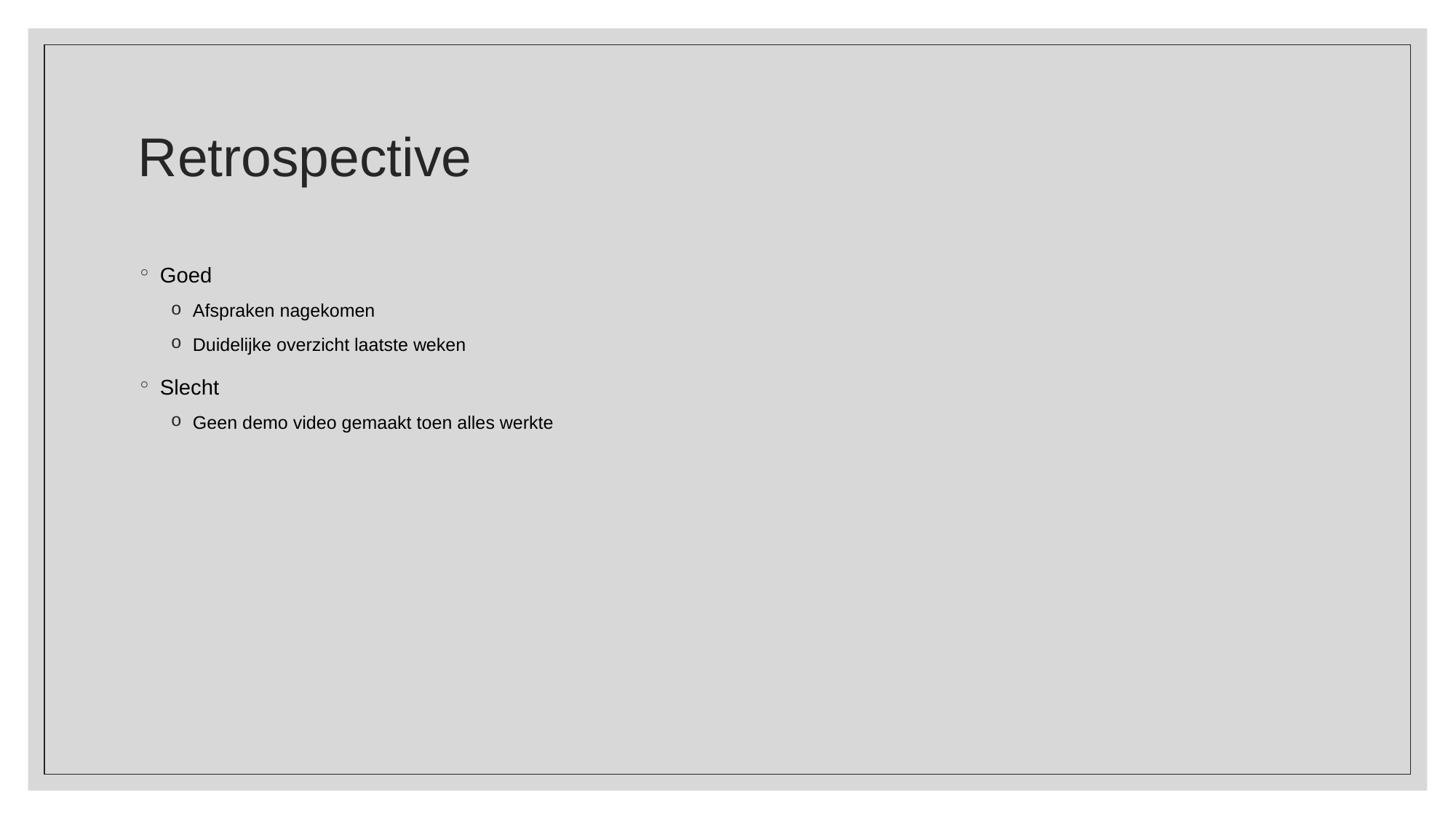

# Retrospective
Goed
Afspraken nagekomen
Duidelijke overzicht laatste weken
Slecht
Geen demo video gemaakt toen alles werkte